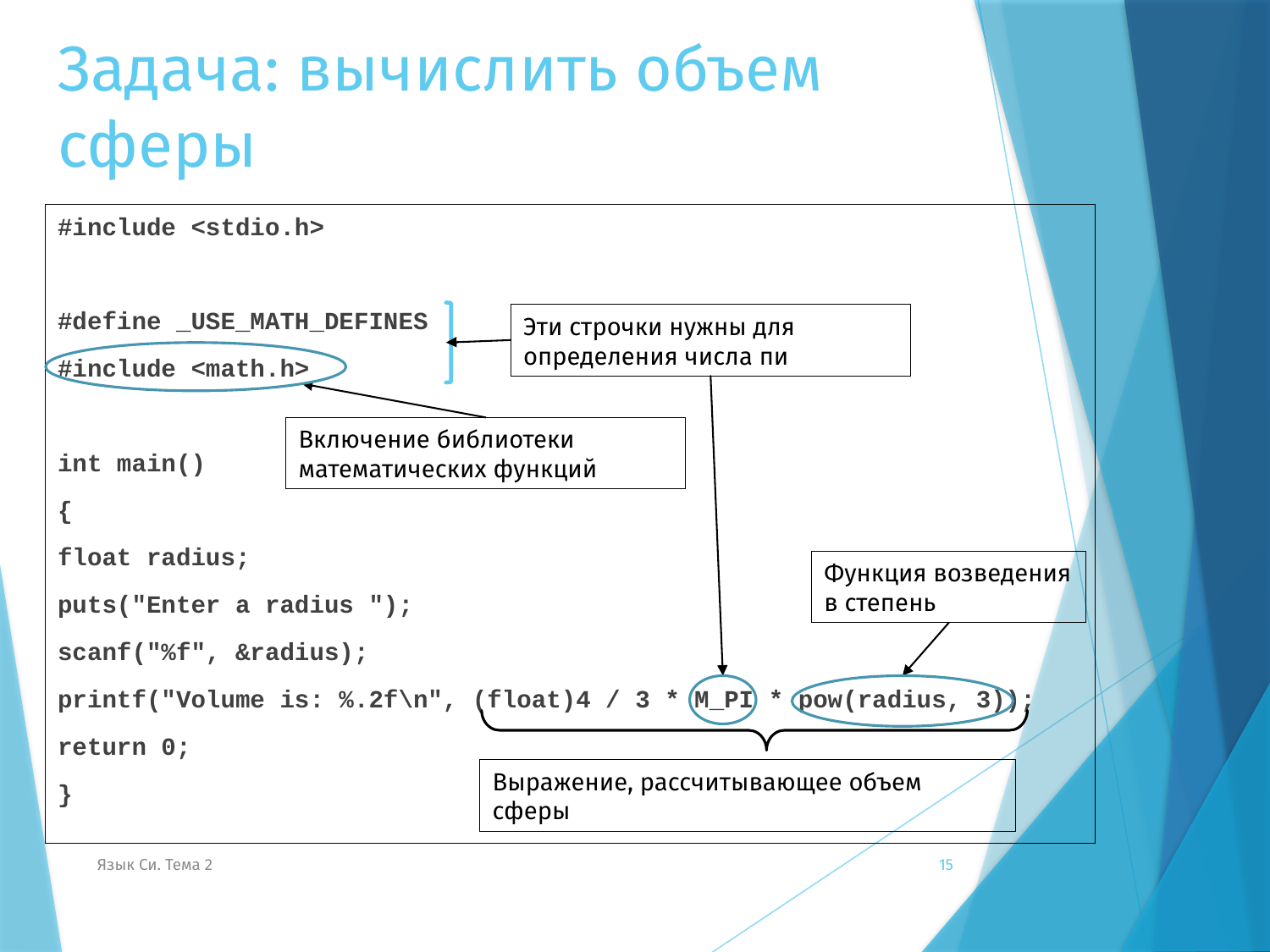

# Задача: вычислить объем сферы
#include <stdio.h>

#define _USE_MATH_DEFINES
#include <math.h>

int main()
{
float radius;
puts("Enter a radius ");
scanf("%f", &radius);
printf("Volume is: %.2f\n", (float)4 / 3 * M_PI * pow(radius, 3));
return 0;
}

Эти строчки нужны для определения числа пи

Включение библиотеки математических функций

Функция возведения в степень

Выражение, рассчитывающее объем сферы
Язык Си. Тема 2
15